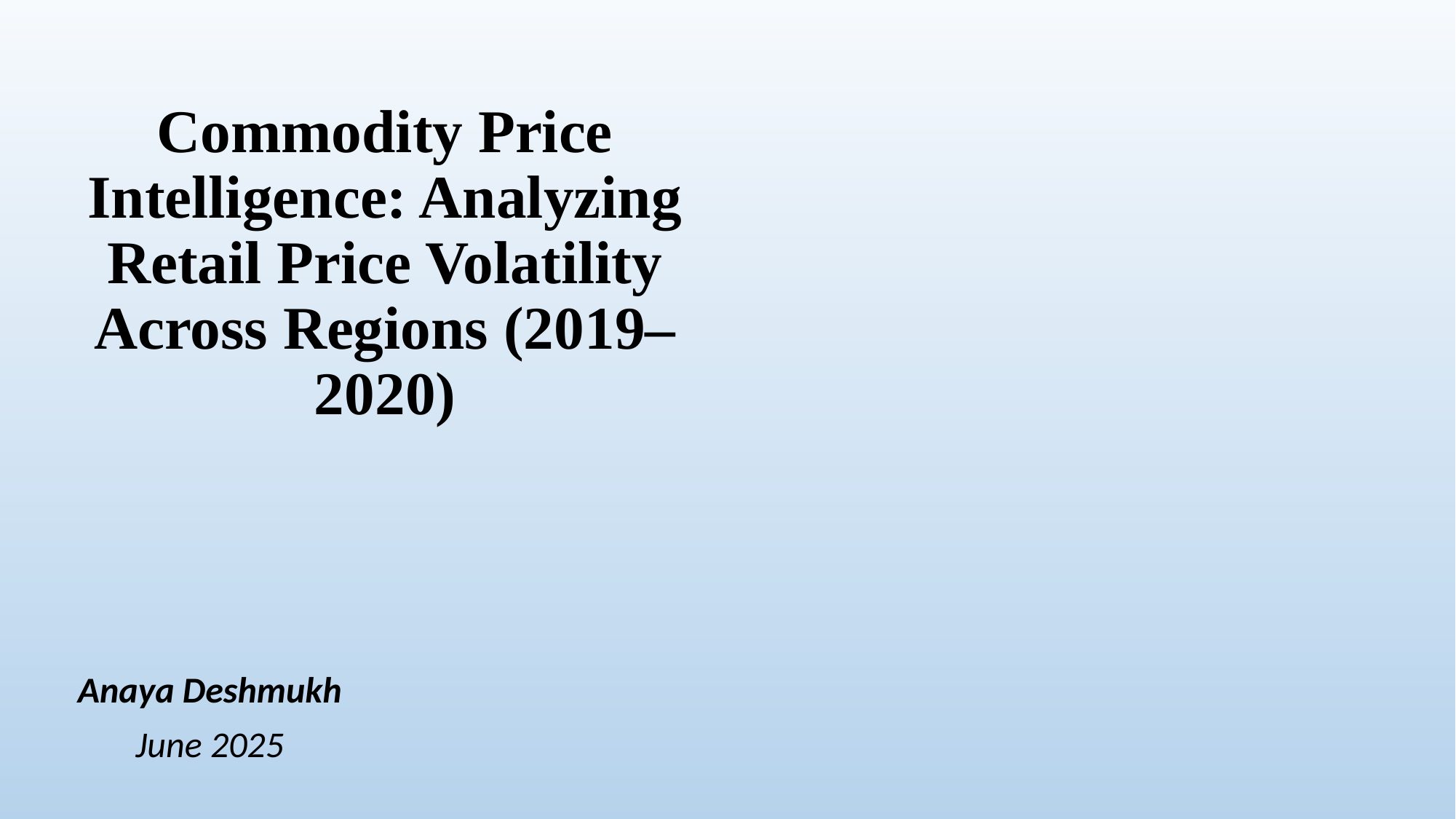

# Commodity Price Intelligence: Analyzing Retail Price Volatility Across Regions (2019–2020)
Anaya Deshmukh
June 2025